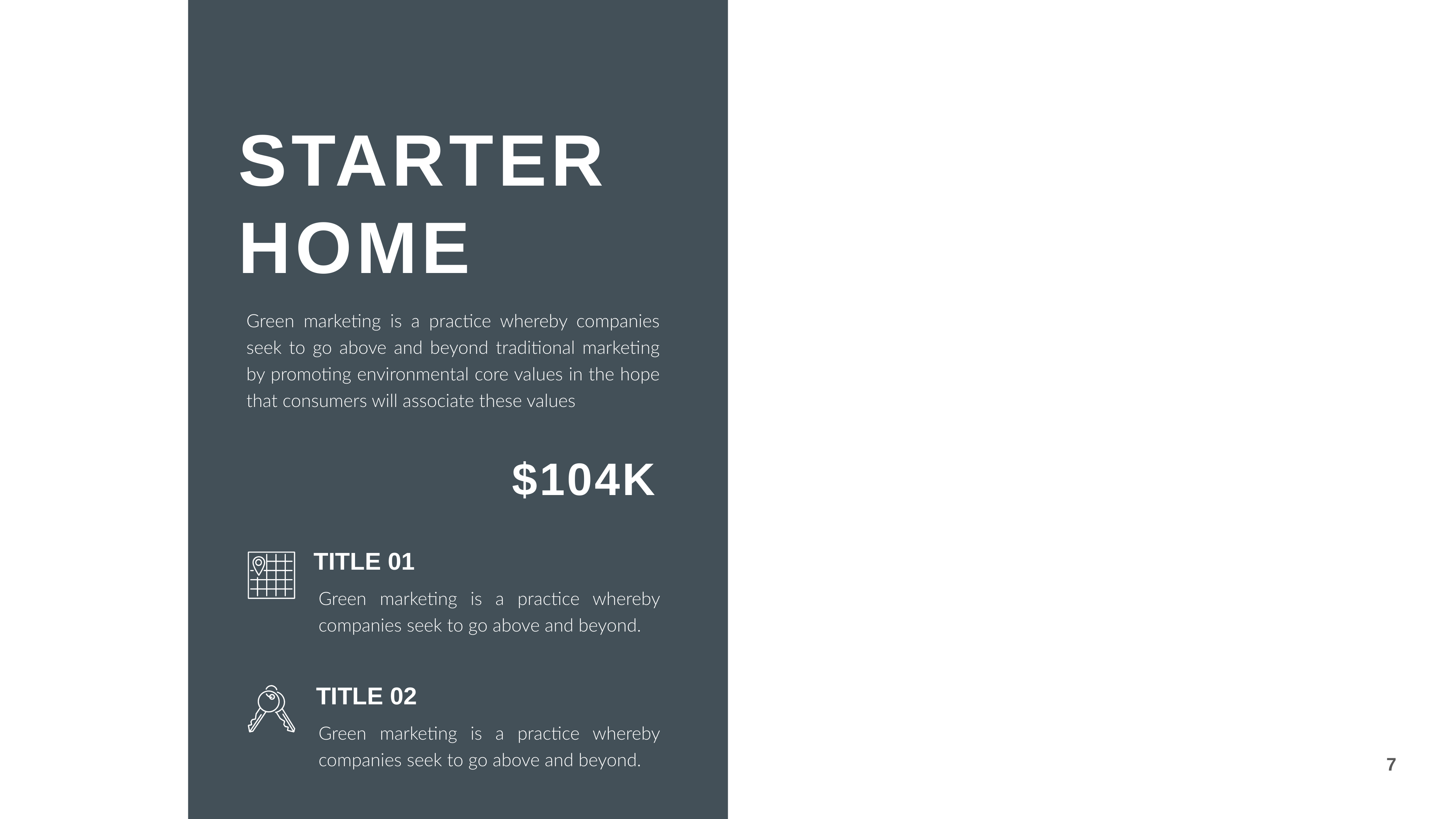

STARTER
HOME
Green marketing is a practice whereby companies seek to go above and beyond traditional marketing by promoting environmental core values in the hope that consumers will associate these values
$104K
TITLE 01

Green marketing is a practice whereby companies seek to go above and beyond.
TITLE 02

Green marketing is a practice whereby companies seek to go above and beyond.